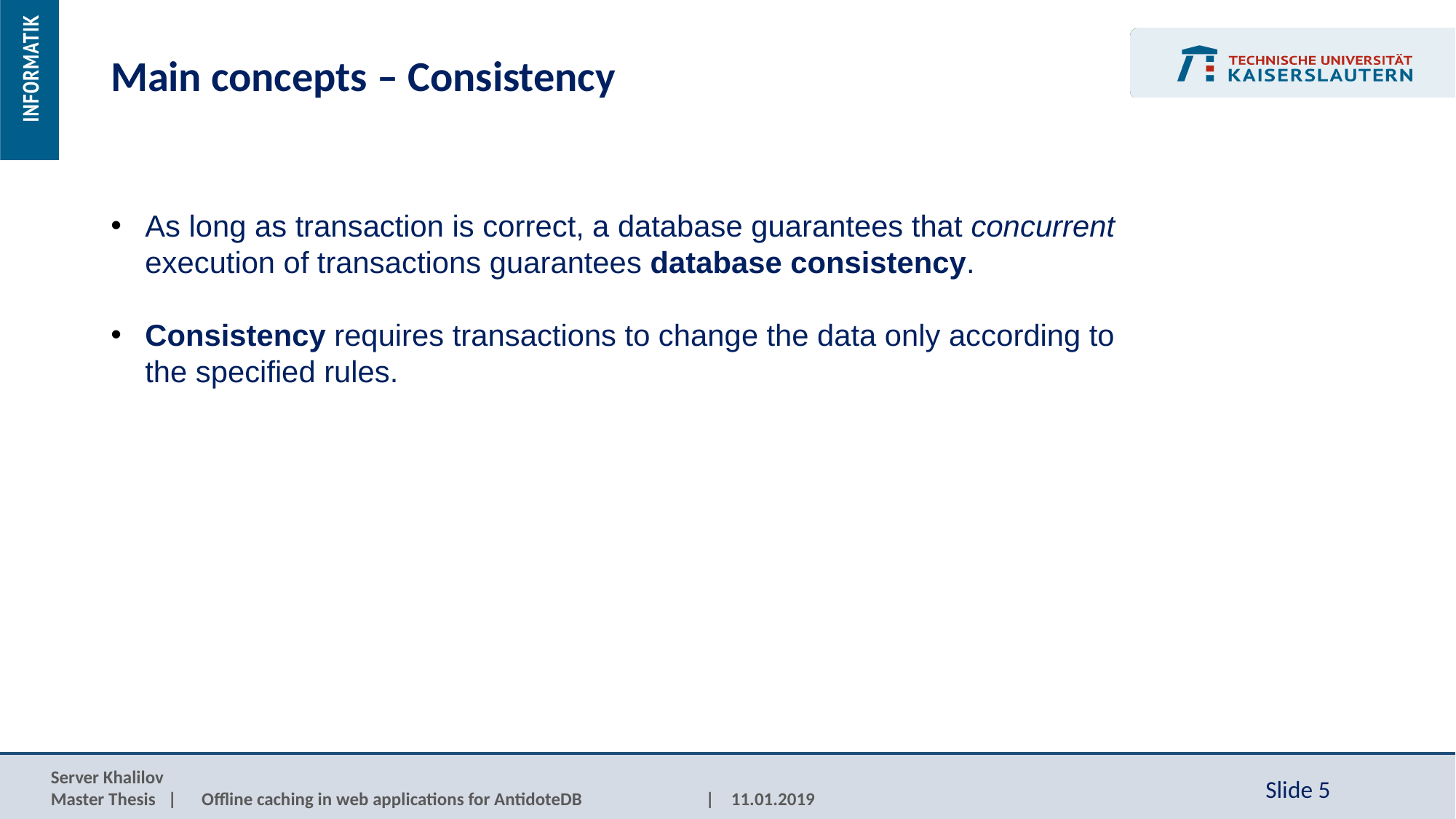

Main concepts – Consistency
As long as transaction is correct, a database guarantees that concurrent execution of transactions guarantees database consistency.

Consistency requires transactions to change the data only according to the specified rules.